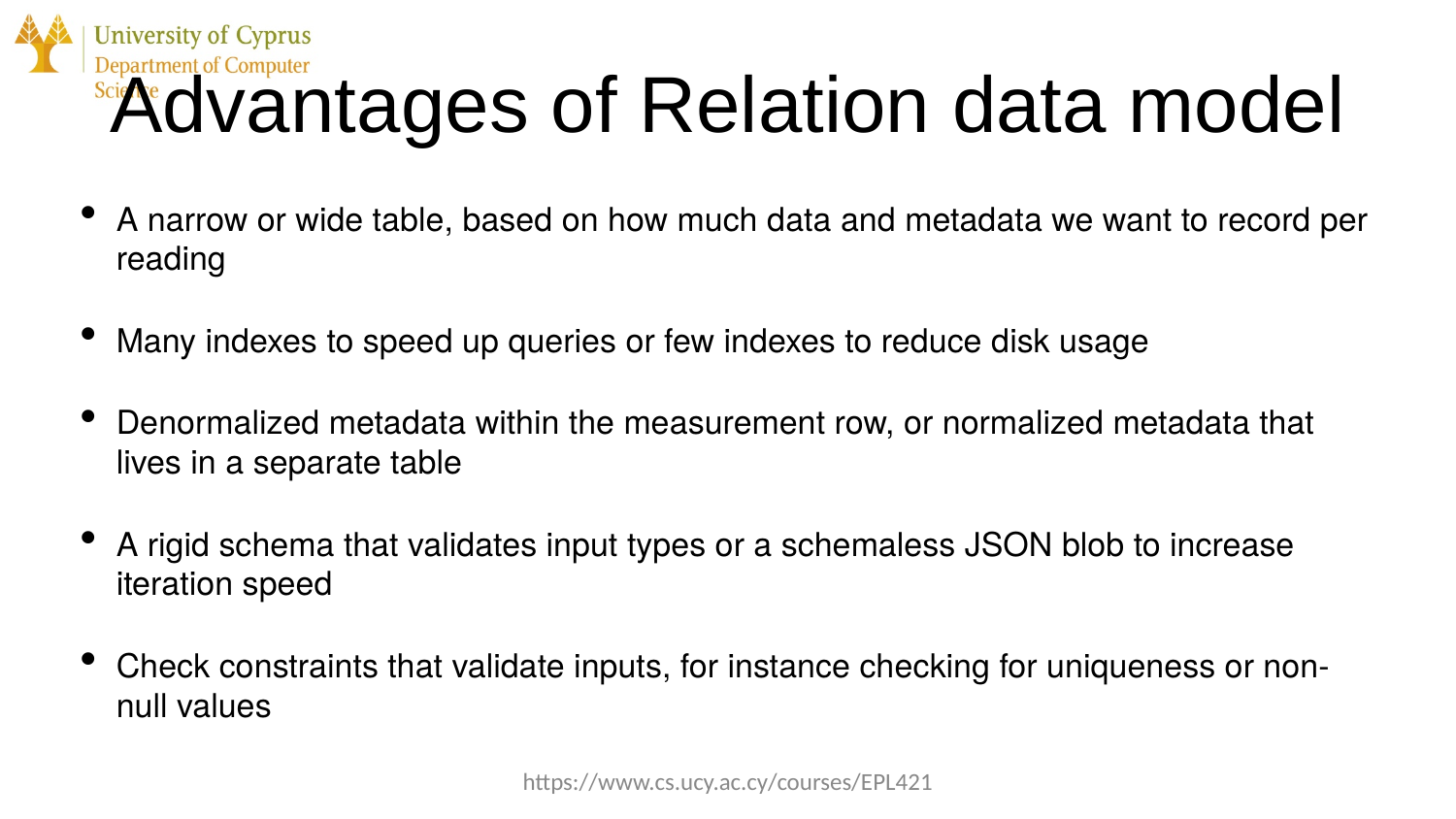

# Advantages of Relation data model
A narrow or wide table, based on how much data and metadata we want to record per reading
Many indexes to speed up queries or few indexes to reduce disk usage
Denormalized metadata within the measurement row, or normalized metadata that lives in a separate table
A rigid schema that validates input types or a schemaless JSON blob to increase iteration speed
Check constraints that validate inputs, for instance checking for uniqueness or non-null values
https://www.cs.ucy.ac.cy/courses/EPL421
5